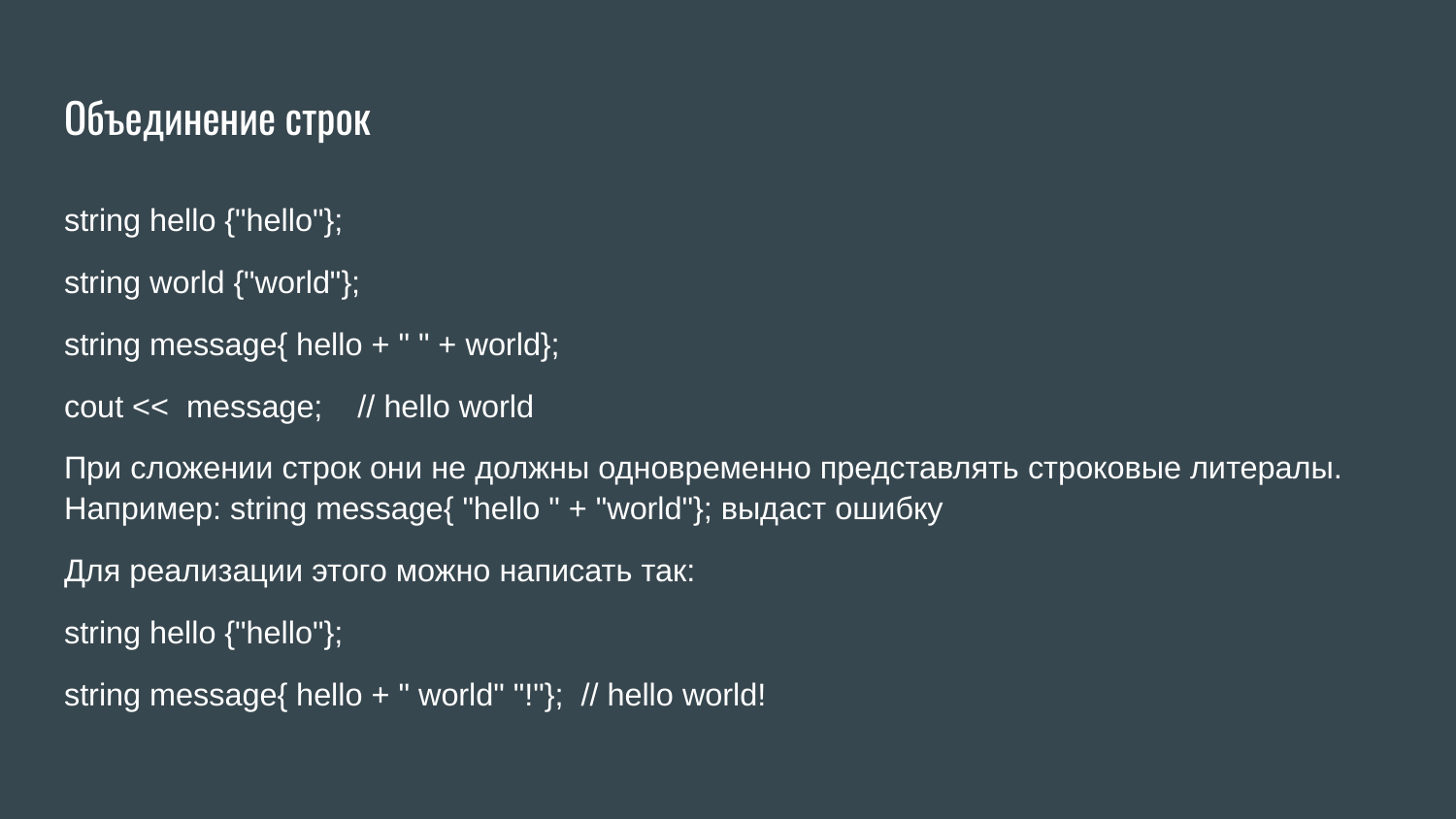

# Объединение строк
string hello {"hello"};
string world {"world"};
string message{ hello + " " + world};
cout <<  message;    // hello world
При сложении строк они не должны одновременно представлять строковые литералы. Например: string message{ "hello " + "world"}; выдаст ошибку
Для реализации этого можно написать так:
string hello {"hello"};
string message{ hello + " world" "!"};  // hello world!